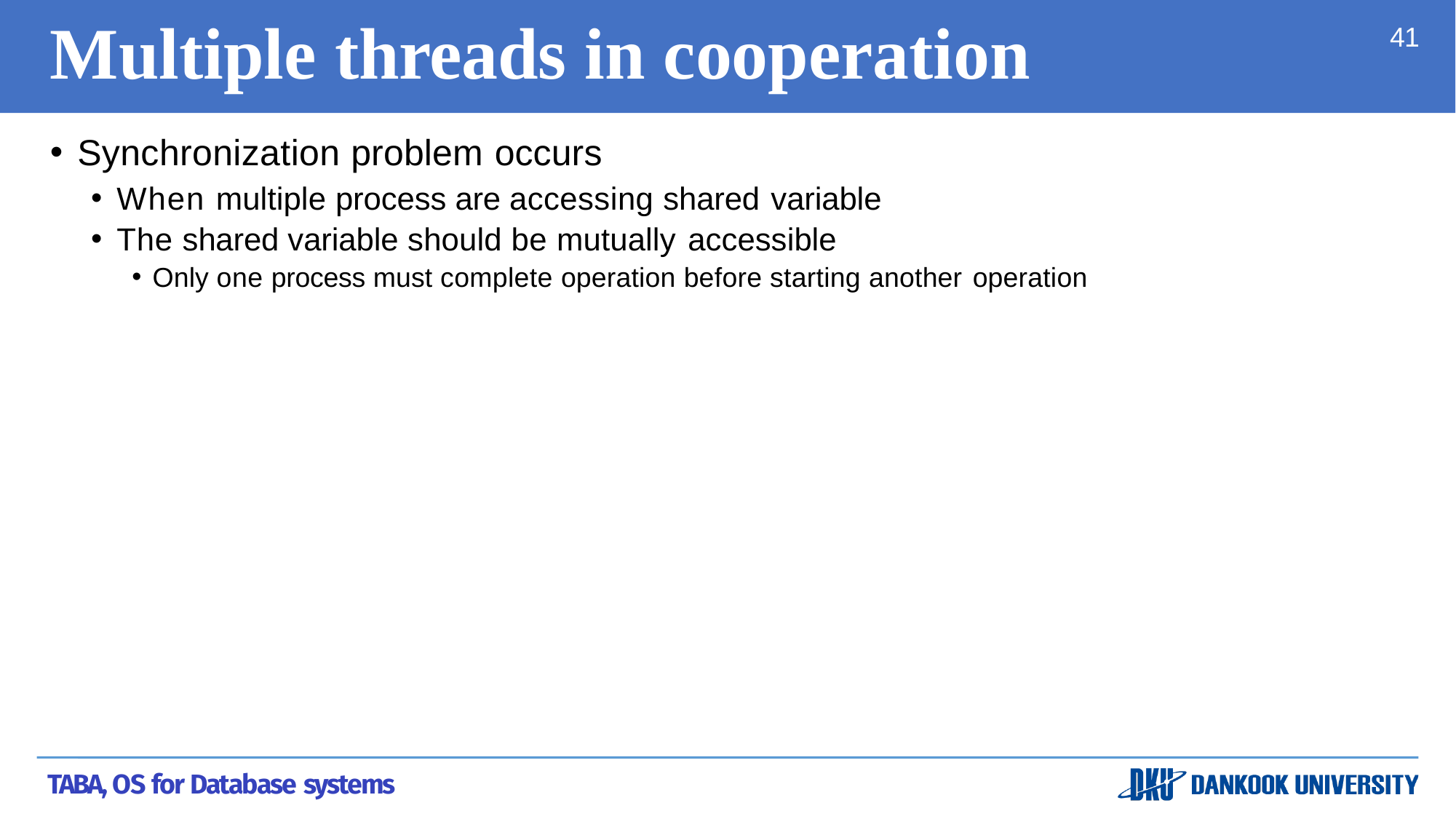

# Multiple threads in cooperation
41
Synchronization problem occurs
When multiple process are accessing shared variable
The shared variable should be mutually accessible
Only one process must complete operation before starting another operation
TABA, OS for Database systems